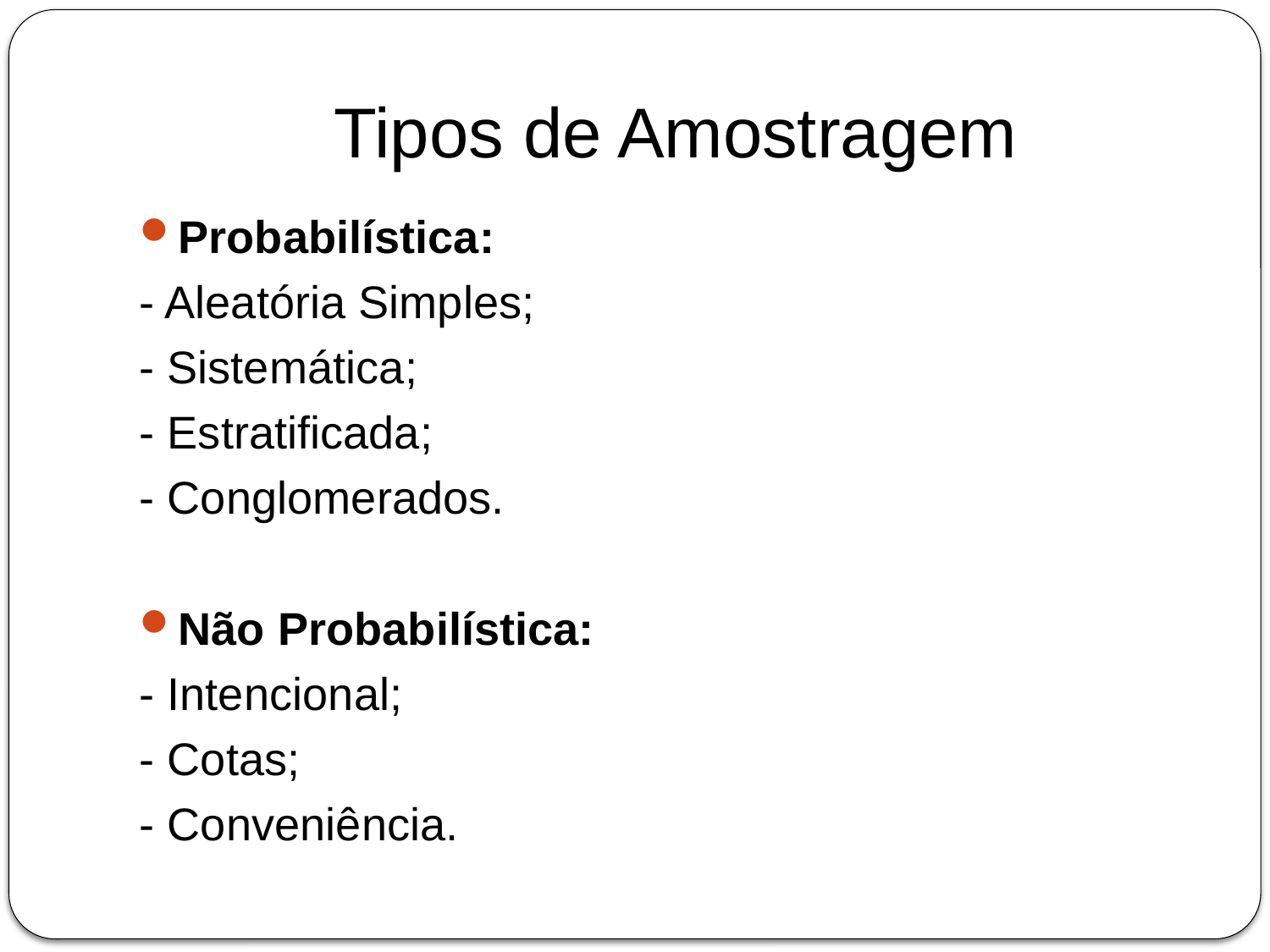

# Tipos de Amostragem
Probabilística:
- Aleatória Simples;
- Sistemática;
- Estratificada;
- Conglomerados.

Não Probabilística:
- Intencional;
- Cotas;
- Conveniência.